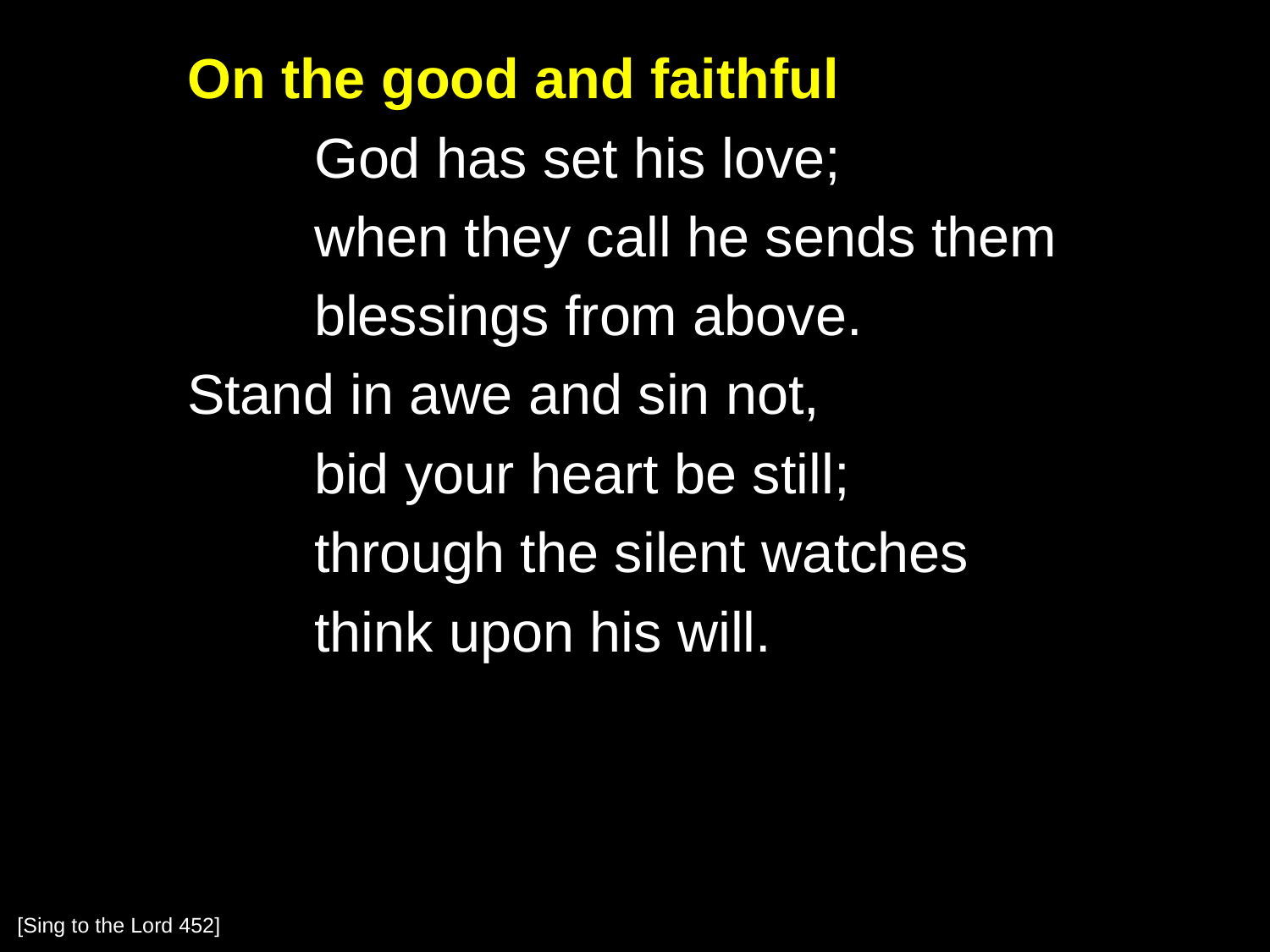

On the good and faithful
		God has set his love;
		when they call he sends them
		blessings from above.
	Stand in awe and sin not,
		bid your heart be still;
		through the silent watches
		think upon his will.
[Sing to the Lord 452]